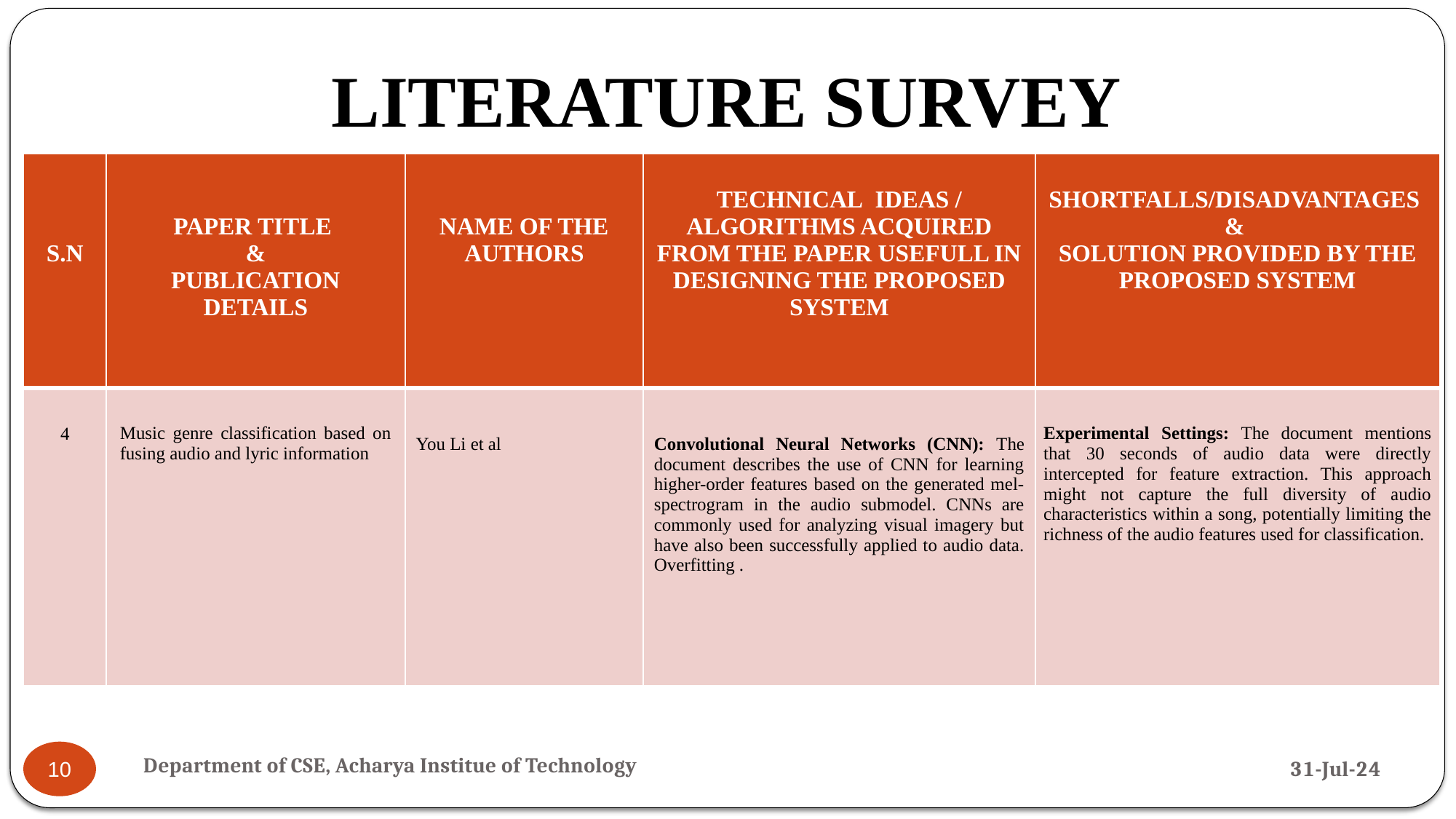

# LITERATURE SURVEY
| S.N | PAPER TITLE  & PUBLICATION DETAILS | NAME OF THE AUTHORS | TECHNICAL  IDEAS / ALGORITHMS ACQUIRED FROM THE PAPER USEFULL IN DESIGNING THE PROPOSED SYSTEM | SHORTFALLS/DISADVANTAGES  &  SOLUTION PROVIDED BY THE PROPOSED SYSTEM |
| --- | --- | --- | --- | --- |
| 4 | Music genre classification based on fusing audio and lyric information | You Li et al | Convolutional Neural Networks (CNN): The document describes the use of CNN for learning higher-order features based on the generated mel-spectrogram in the audio submodel. CNNs are commonly used for analyzing visual imagery but have also been successfully applied to audio data. Overfitting . | Experimental Settings: The document mentions that 30 seconds of audio data were directly intercepted for feature extraction. This approach might not capture the full diversity of audio characteristics within a song, potentially limiting the richness of the audio features used for classification. |
Department of CSE, Acharya Institue of Technology
31-Jul-24
10